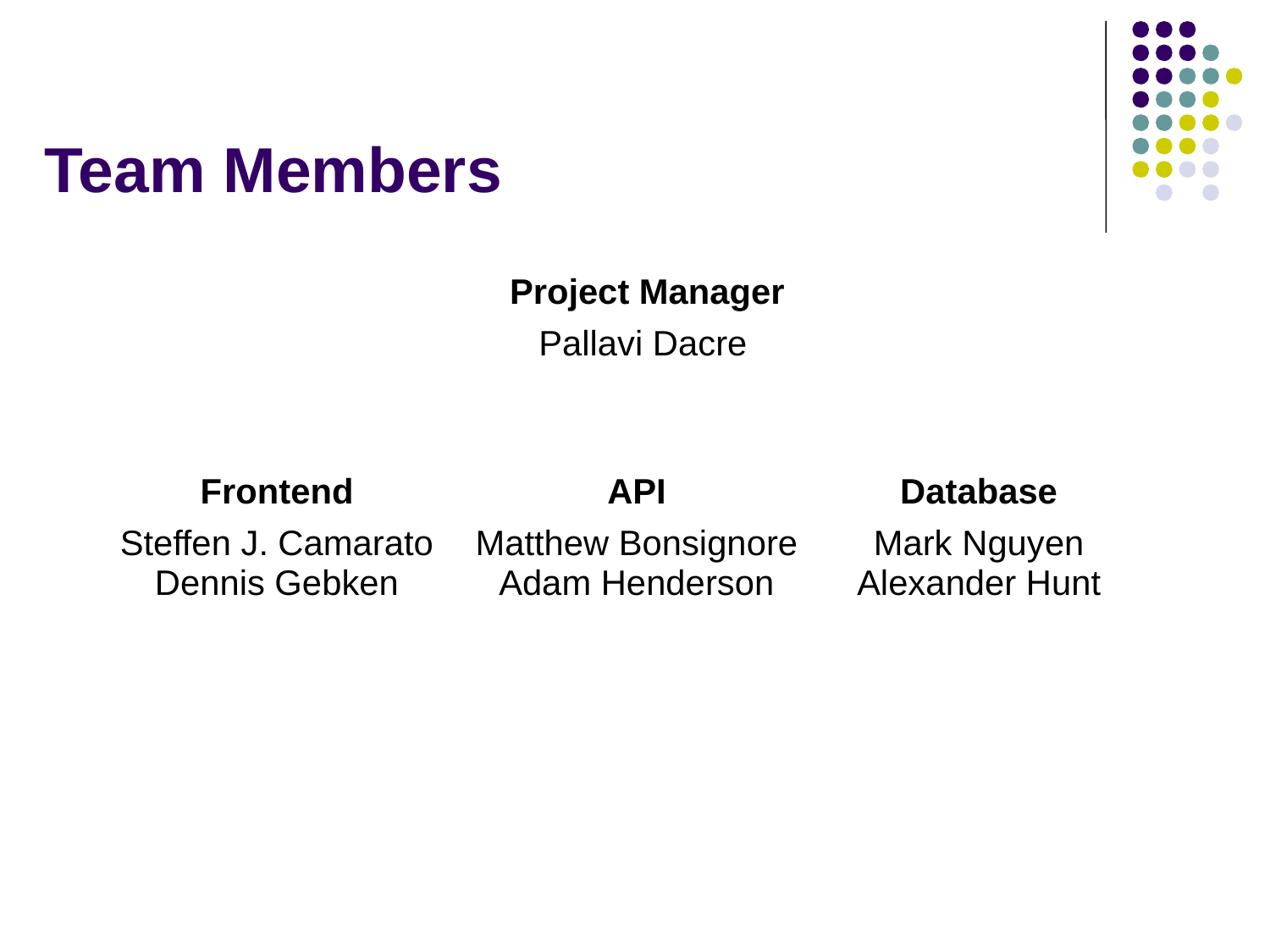

# Team Members

		        Project Manager
		           Pallavi Dacre
| Frontend | API | Database |
| --- | --- | --- |
| Steffen J. Camarato Dennis Gebken | Matthew Bonsignore Adam Henderson | Mark Nguyen Alexander Hunt |